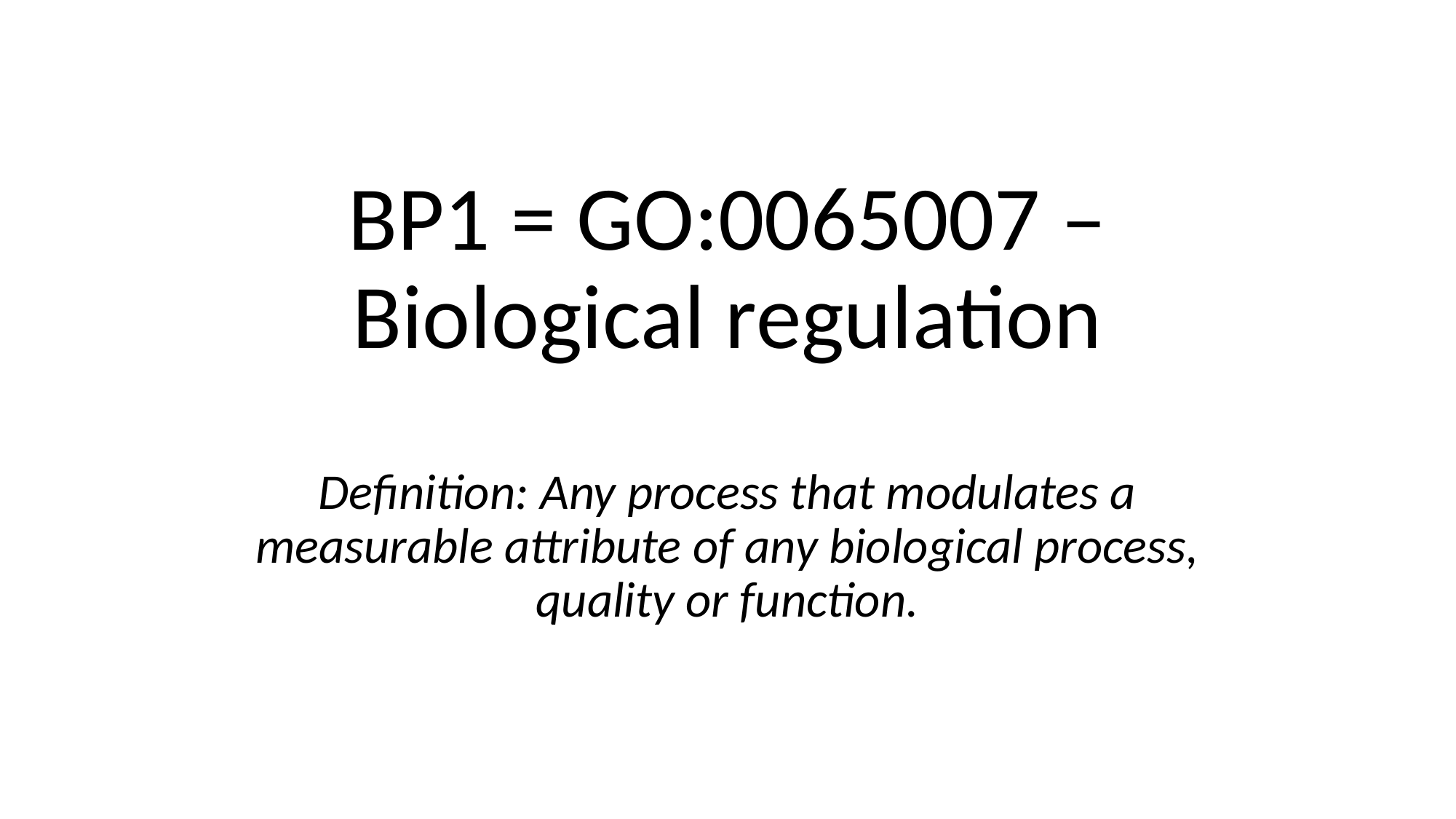

# BP1 = GO:0065007 – Biological regulation Definition: Any process that modulates a measurable attribute of any biological process, quality or function.